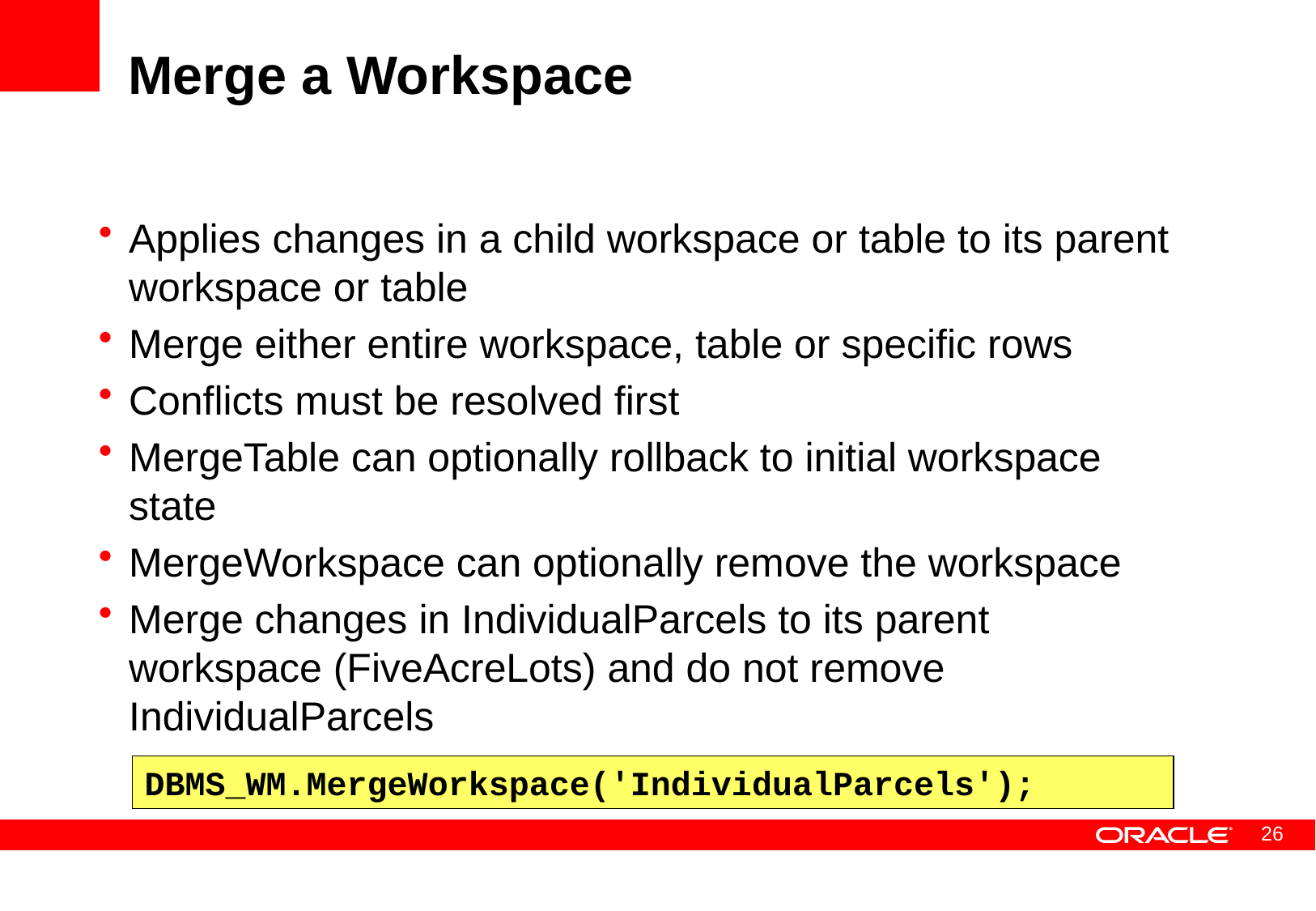

# Merge a Workspace
Applies changes in a child workspace or table to its parent workspace or table
Merge either entire workspace, table or specific rows
Conflicts must be resolved first
MergeTable can optionally rollback to initial workspace state
MergeWorkspace can optionally remove the workspace
Merge changes in IndividualParcels to its parent workspace (FiveAcreLots) and do not remove IndividualParcels
DBMS_WM.MergeWorkspace('IndividualParcels');